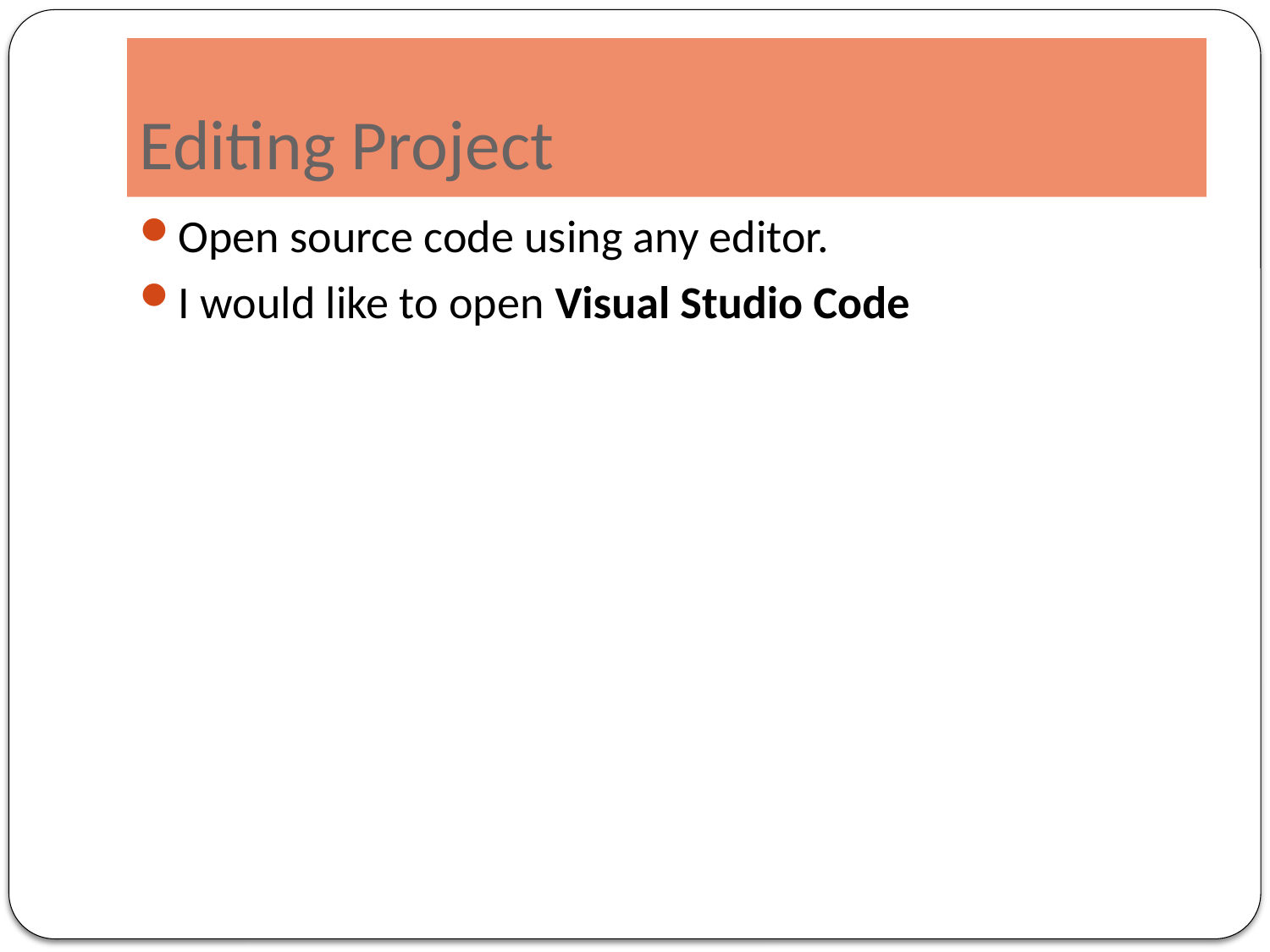

# Editing Project
Open source code using any editor.
I would like to open Visual Studio Code